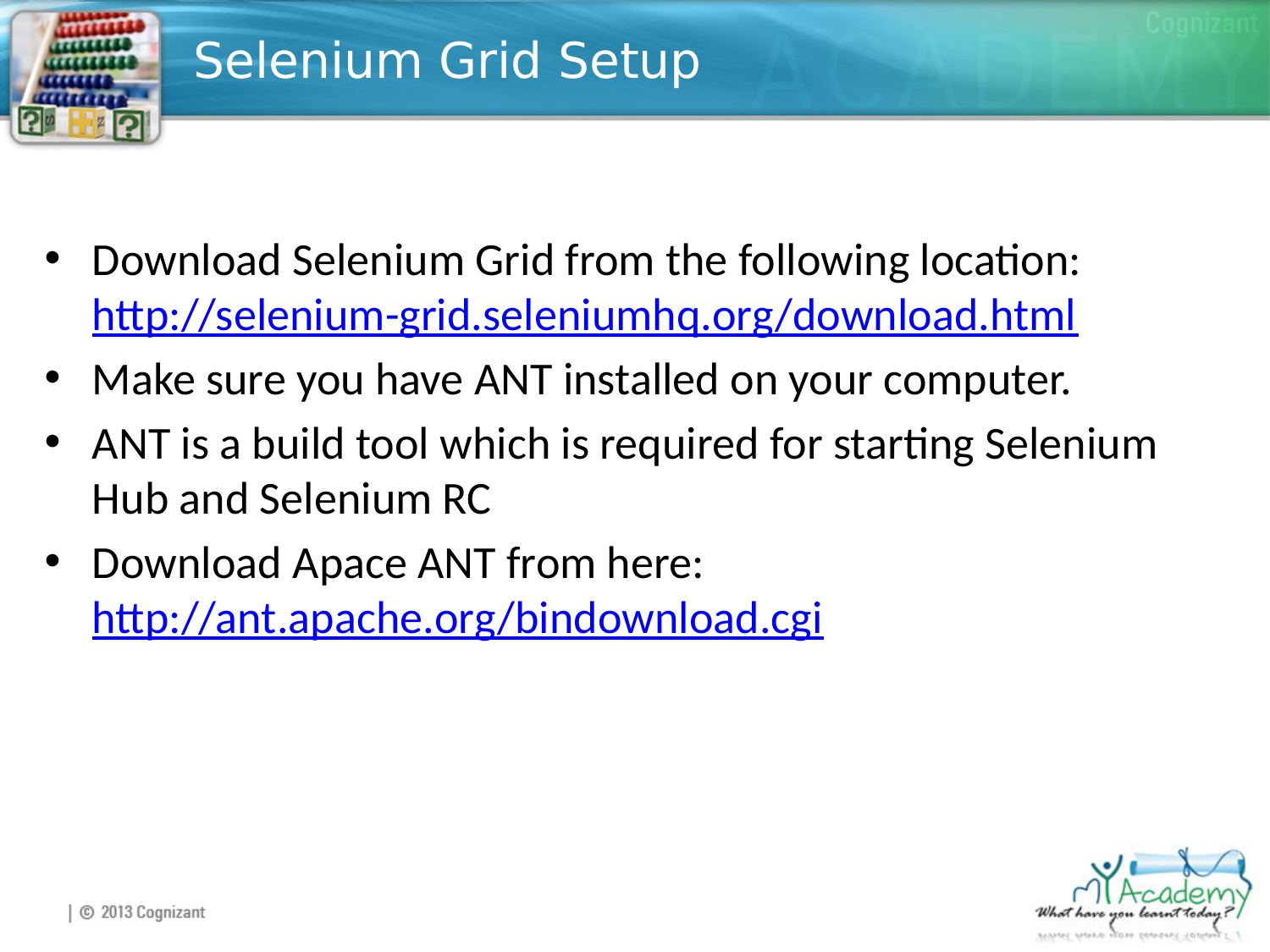

# Selenium Grid Setup
Download Selenium Grid from the following location: http://selenium-grid.seleniumhq.org/download.html
Make sure you have ANT installed on your computer.
ANT is a build tool which is required for starting Selenium Hub and Selenium RC
Download Apace ANT from here: http://ant.apache.org/bindownload.cgi